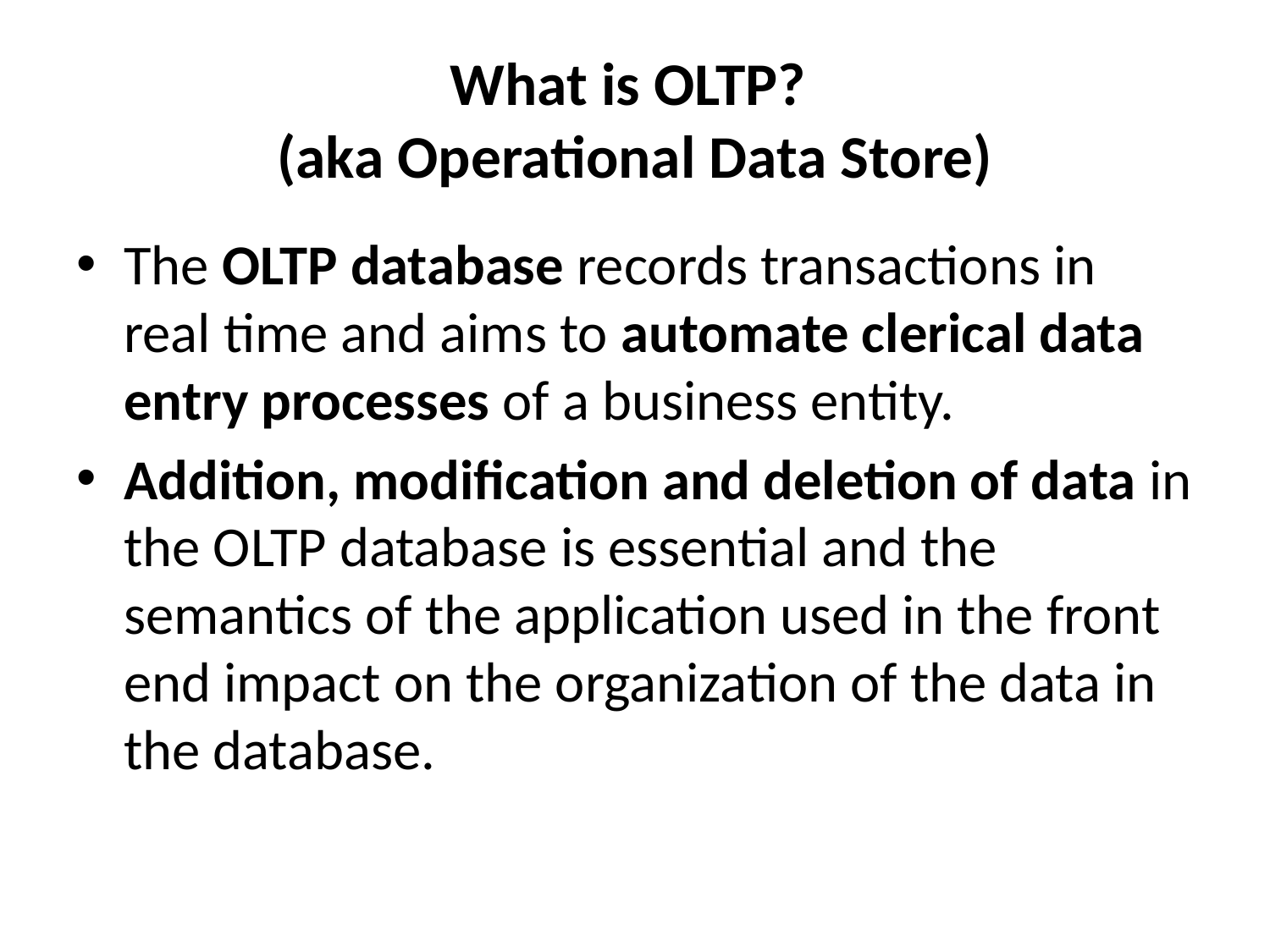

# What is OLTP? (aka Operational Data Store)
The OLTP database records transactions in real time and aims to automate clerical data entry processes of a business entity.
Addition, modification and deletion of data in the OLTP database is essential and the semantics of the application used in the front end impact on the organization of the data in the database.